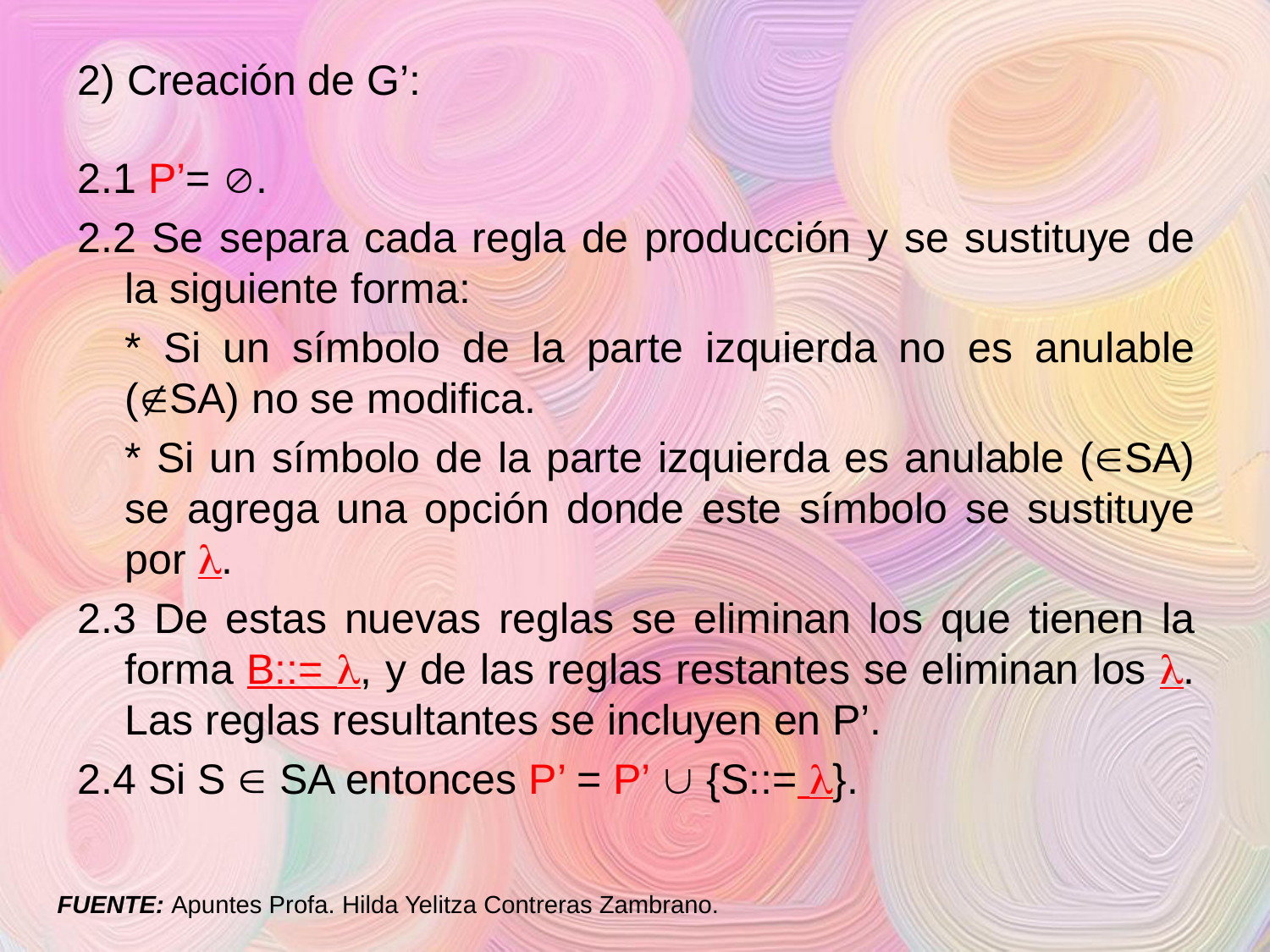

2) Creación de G’:

2.1 P’= ∅.
2.2 Se separa cada regla de producción y se sustituye de la siguiente forma:
	* Si un símbolo de la parte izquierda no es anulable (∉SA) no se modifica.
	* Si un símbolo de la parte izquierda es anulable (∈SA) se agrega una opción donde este símbolo se sustituye por λ.
2.3 De estas nuevas reglas se eliminan los que tienen la forma B::= λ, y de las reglas restantes se eliminan los λ. Las reglas resultantes se incluyen en P’.
2.4 Si S ∈ SA entonces P’ = P’ ∪ {S::= λ}.

FUENTE: Apuntes Profa. Hilda Yelitza Contreras Zambrano.